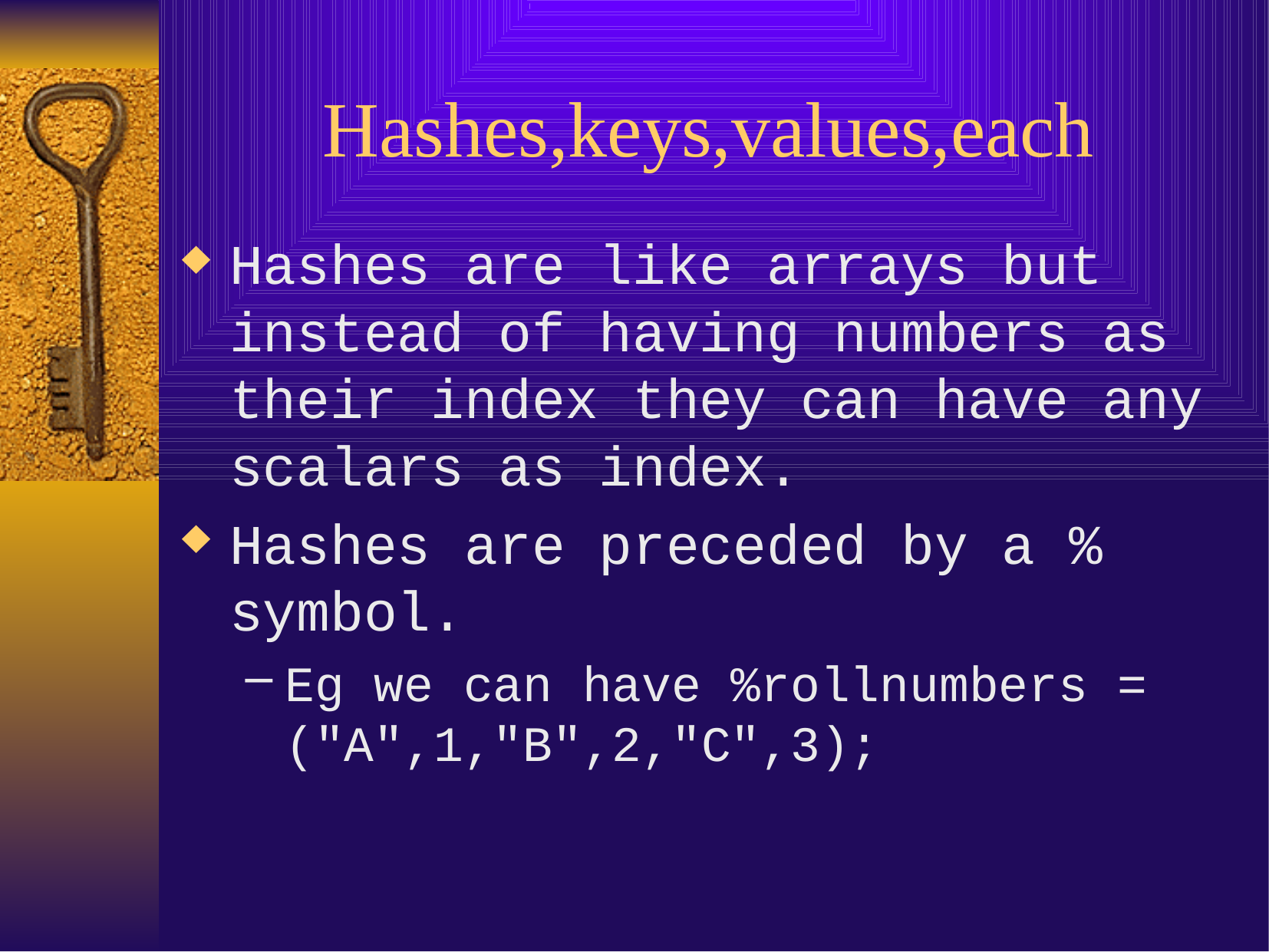

# Hashes,keys,values,each
Hashes are like arrays but instead of having numbers as their index they can have any scalars as index.
Hashes are preceded by a % symbol.
Eg we can have %rollnumbers = ("A",1,"B",2,"C",3);